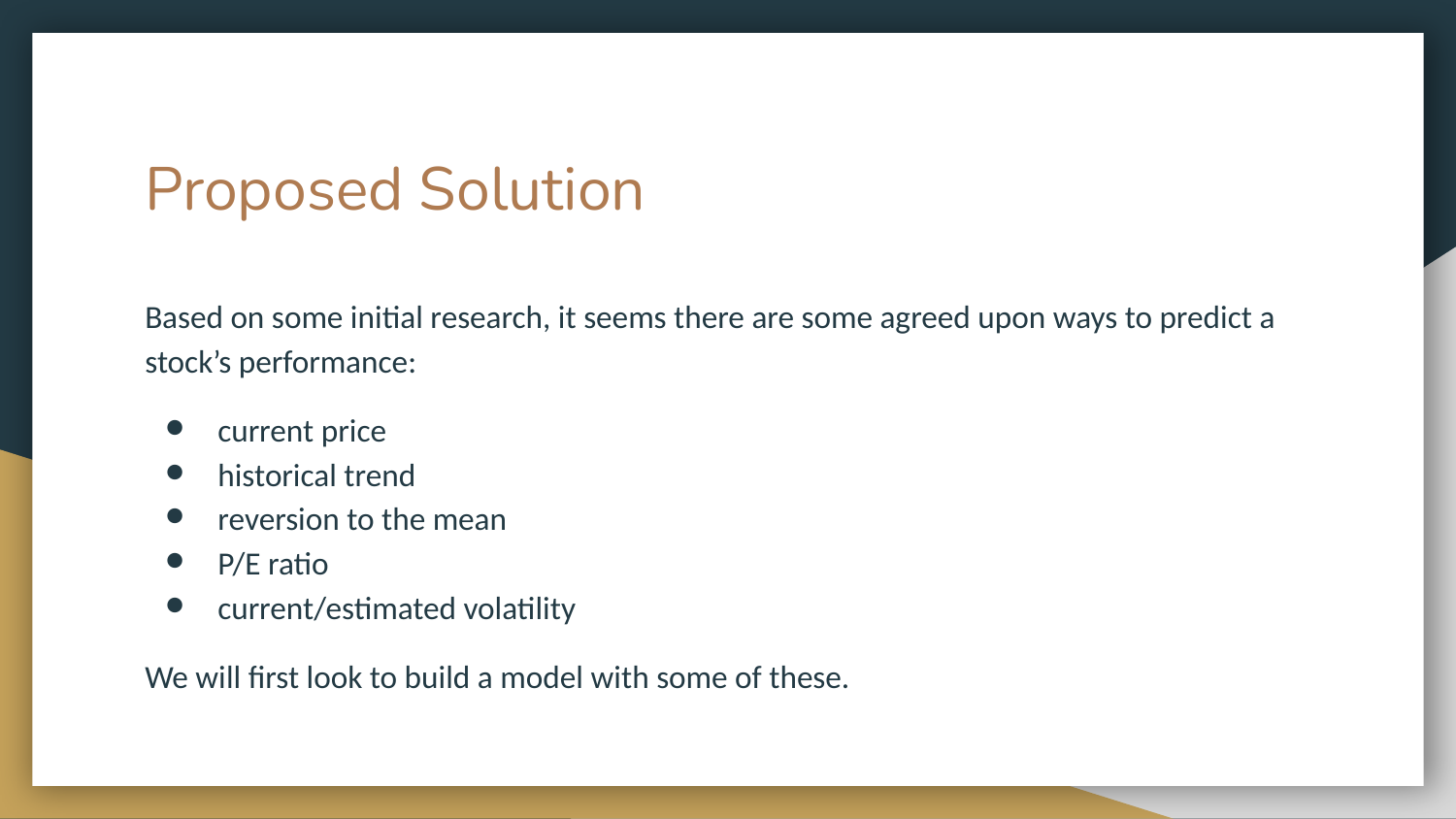

# Proposed Solution
Based on some initial research, it seems there are some agreed upon ways to predict a stock’s performance:
current price
historical trend
reversion to the mean
P/E ratio
current/estimated volatility
We will first look to build a model with some of these.